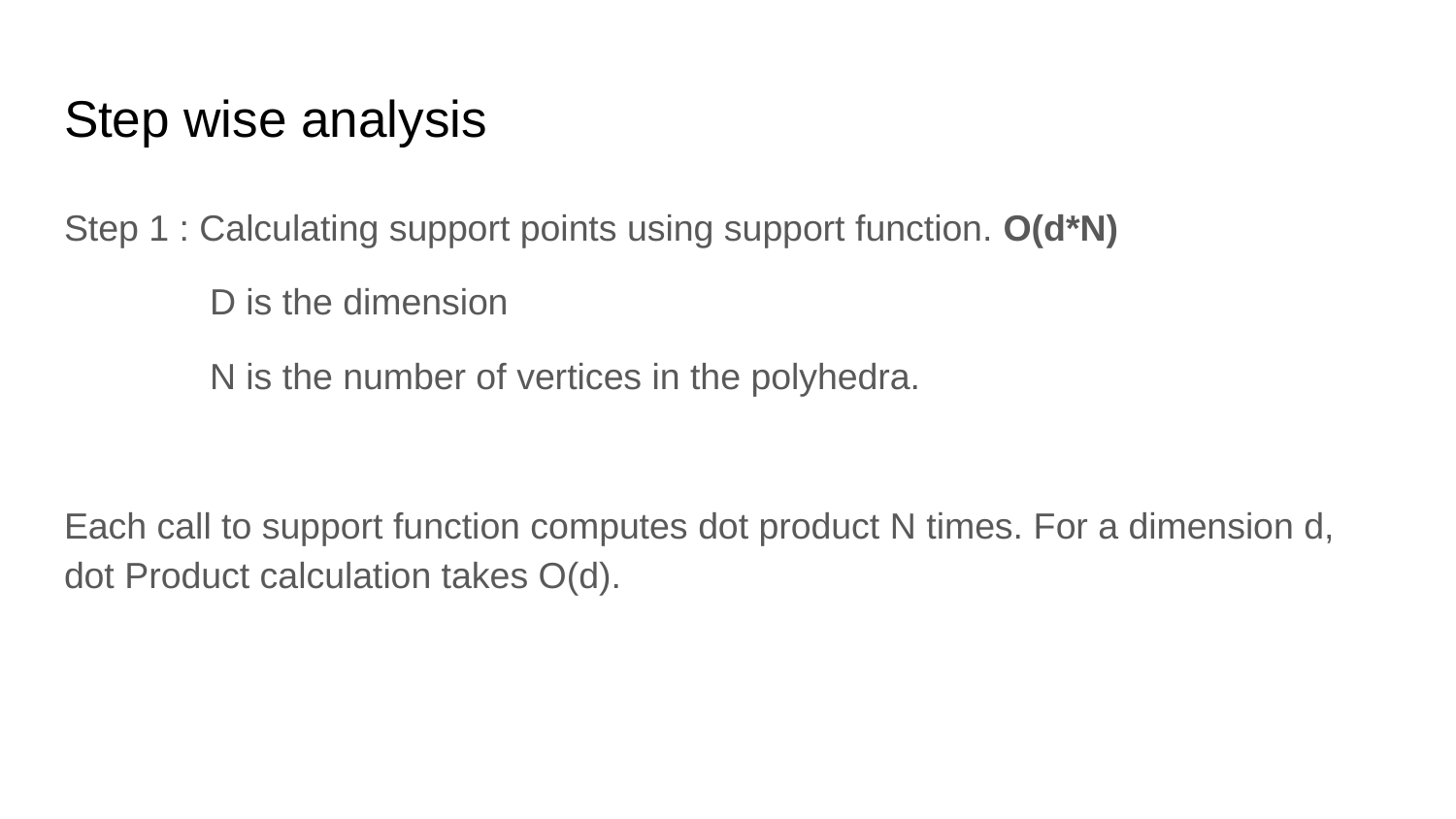

# Step wise analysis
Step 1 : Calculating support points using support function. O(d*N)
	D is the dimension
	N is the number of vertices in the polyhedra.

Each call to support function computes dot product N times. For a dimension d, dot Product calculation takes O(d).